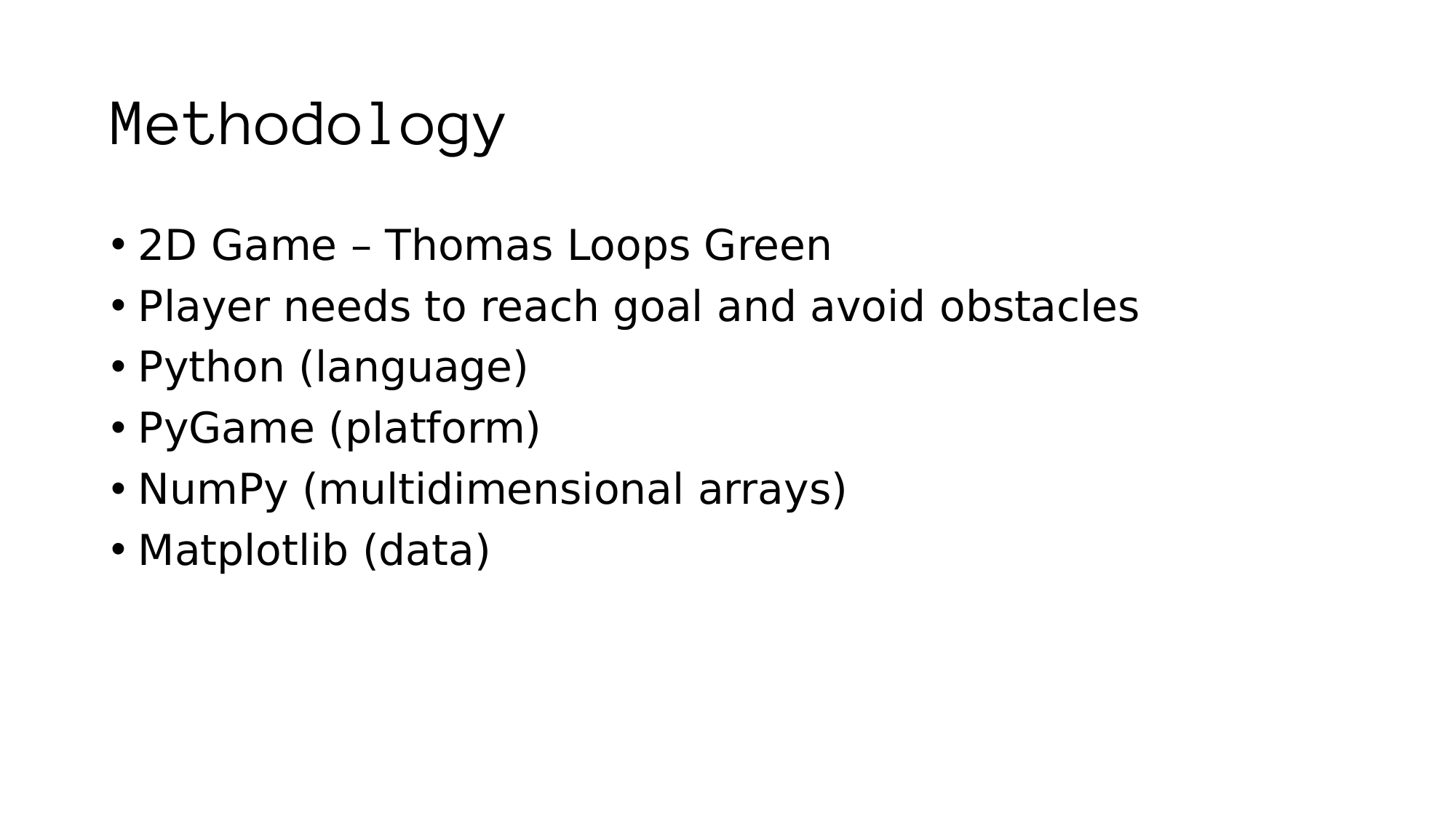

# Methodology
2D Game – Thomas Loops Green
Player needs to reach goal and avoid obstacles
Python (language)
PyGame (platform)
NumPy (multidimensional arrays)
Matplotlib (data)